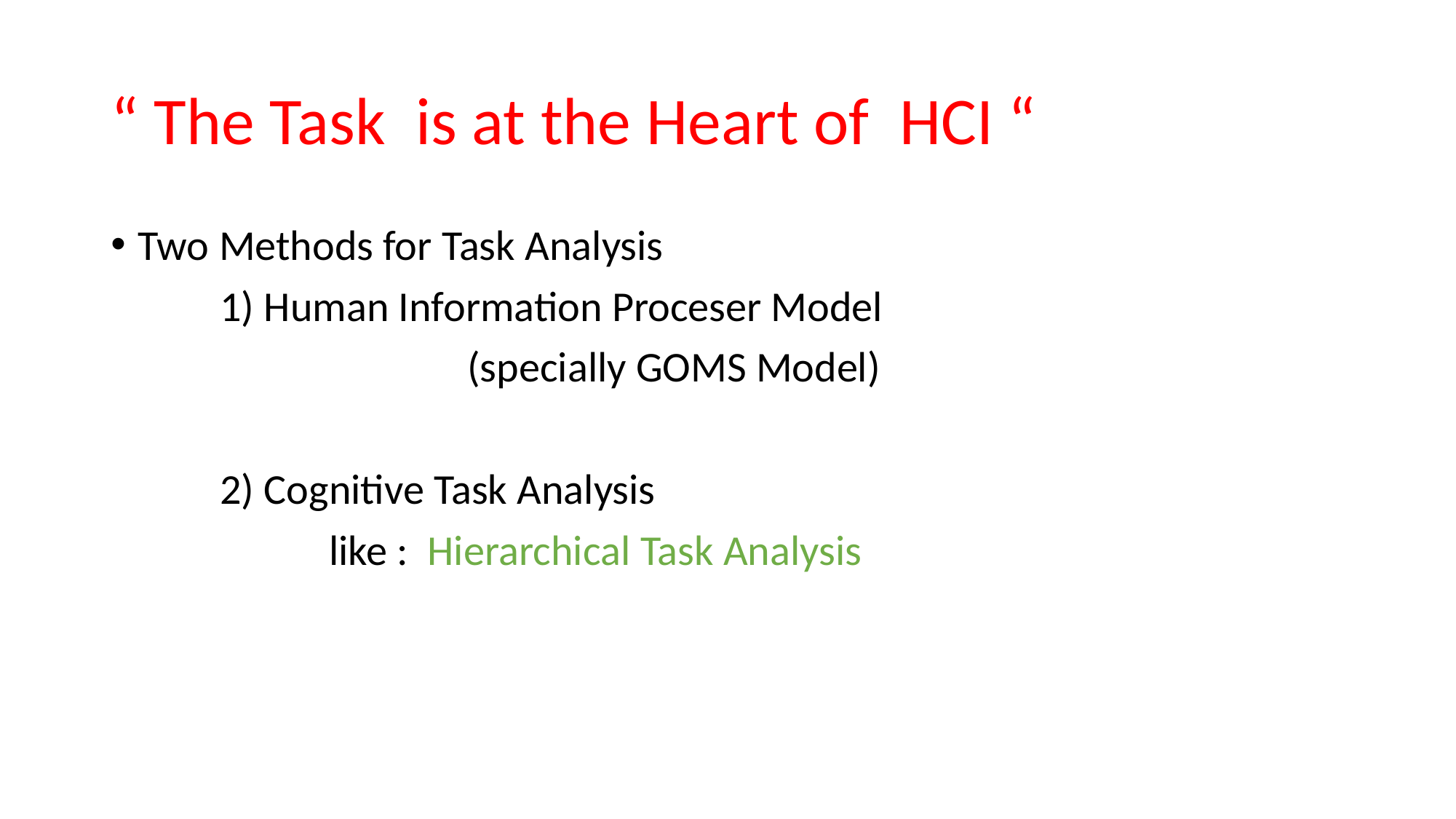

# “ The Task  is at the Heart of  HCI “
Two Methods for Task Analysis
	1) Human Information Proceser Model
			   (specially GOMS Model)

	2) Cognitive Task Analysis
		like :  Hierarchical Task Analysis